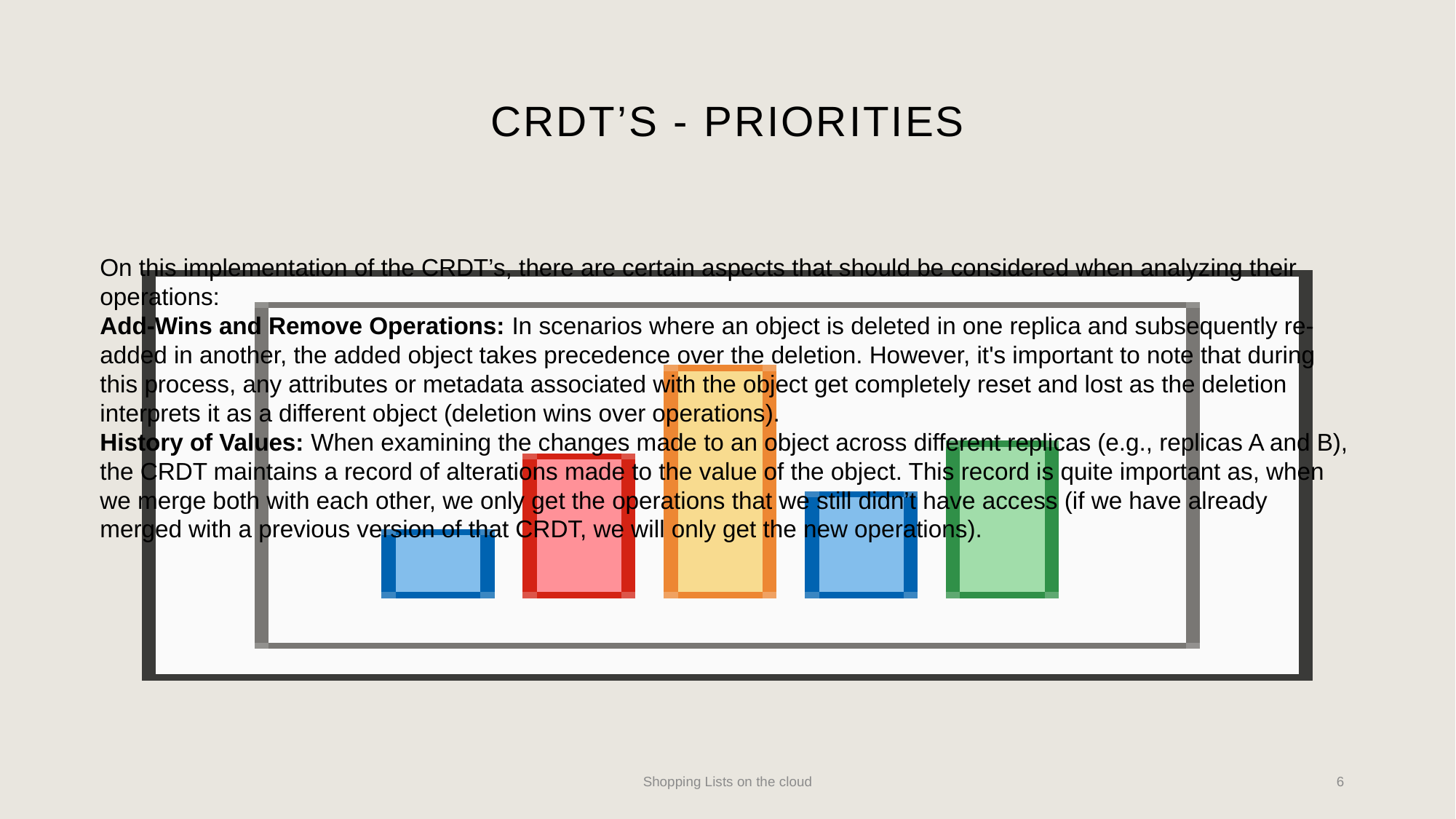

# Crdt’s - Priorities
On this implementation of the CRDT’s, there are certain aspects that should be considered when analyzing their operations:
Add-Wins and Remove Operations: In scenarios where an object is deleted in one replica and subsequently re-added in another, the added object takes precedence over the deletion. However, it's important to note that during this process, any attributes or metadata associated with the object get completely reset and lost as the deletion interprets it as a different object (deletion wins over operations).
History of Values: When examining the changes made to an object across different replicas (e.g., replicas A and B), the CRDT maintains a record of alterations made to the value of the object. This record is quite important as, when we merge both with each other, we only get the operations that we still didn’t have access (if we have already merged with a previous version of that CRDT, we will only get the new operations).
Shopping Lists on the cloud
6